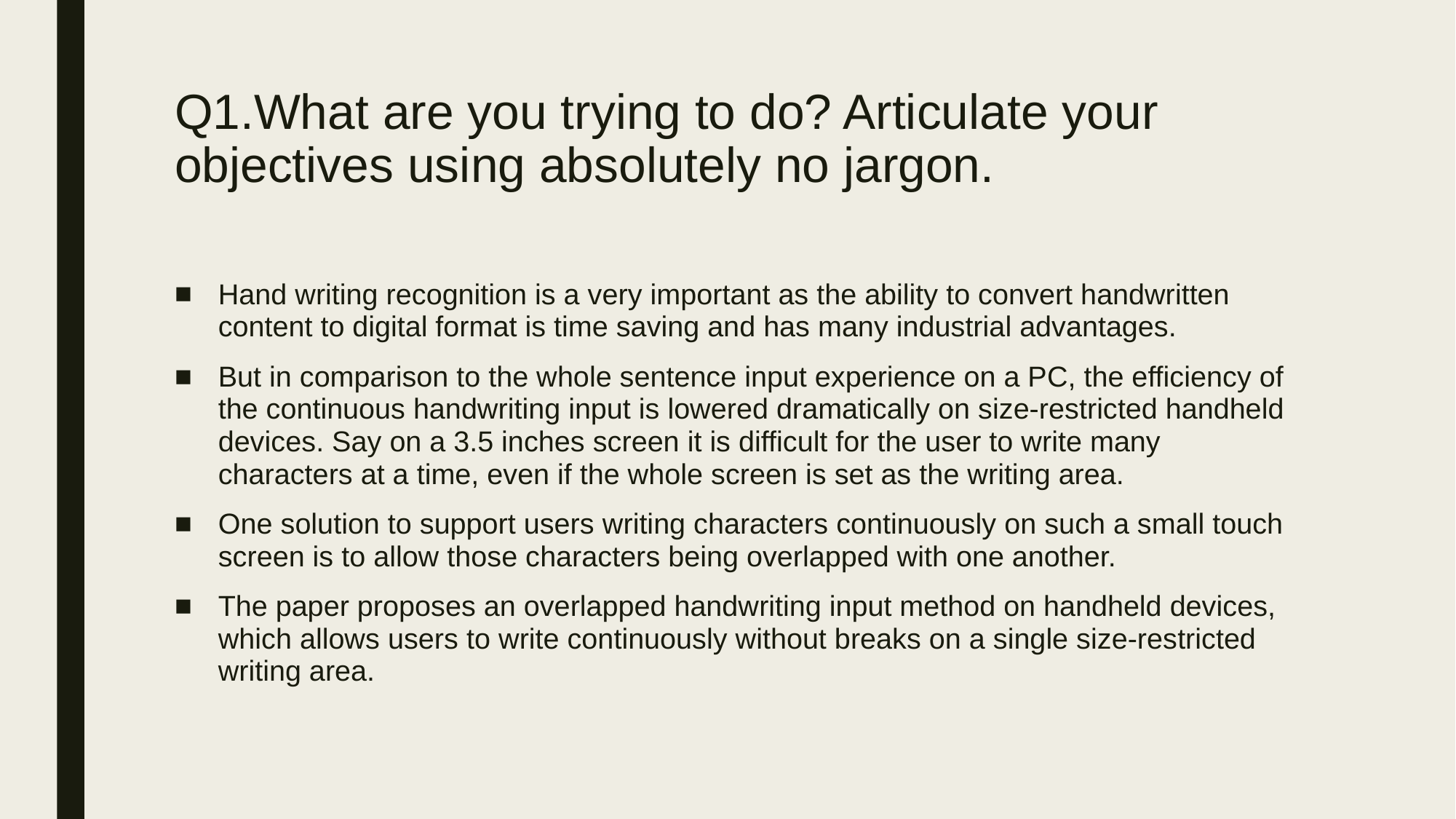

# Q1.What are you trying to do? Articulate your objectives using absolutely no jargon.
Hand writing recognition is a very important as the ability to convert handwritten content to digital format is time saving and has many industrial advantages.
But in comparison to the whole sentence input experience on a PC, the efficiency of the continuous handwriting input is lowered dramatically on size-restricted handheld devices. Say on a 3.5 inches screen it is difficult for the user to write many characters at a time, even if the whole screen is set as the writing area.
One solution to support users writing characters continuously on such a small touch screen is to allow those characters being overlapped with one another.
The paper proposes an overlapped handwriting input method on handheld devices, which allows users to write continuously without breaks on a single size-restricted writing area.